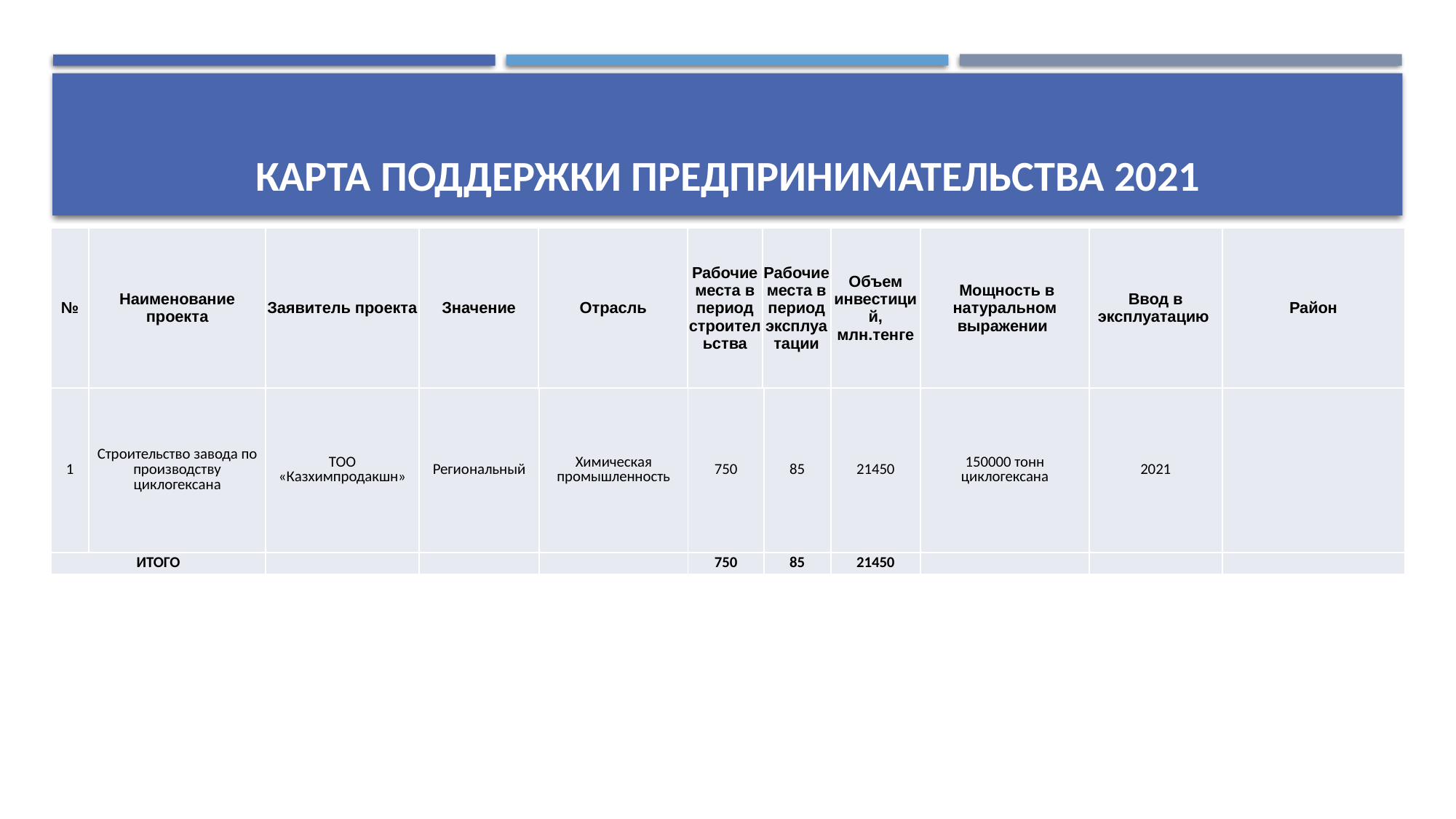

# Карта поддержки предпринимательства 2021
| № | Наименование проекта | Заявитель проекта | Значение | Отрасль | Рабочие места в период строительства | Рабочие места в период эксплуатации | Объем инвестиций, млн.тенге | Мощность в натуральном выражении | Ввод в эксплуатацию | Район |
| --- | --- | --- | --- | --- | --- | --- | --- | --- | --- | --- |
| 1 | Строительство завода по производству циклогексана | ТОО «Казхимпродакшн» | Региональный | Химическая промышленность | 750 | 85 | 21450 | 150000 тонн циклогексана | 2021 |  |
| --- | --- | --- | --- | --- | --- | --- | --- | --- | --- | --- |
| ИТОГО |  |  |  |  | 750 | 85 | 21450 |  |  |  |